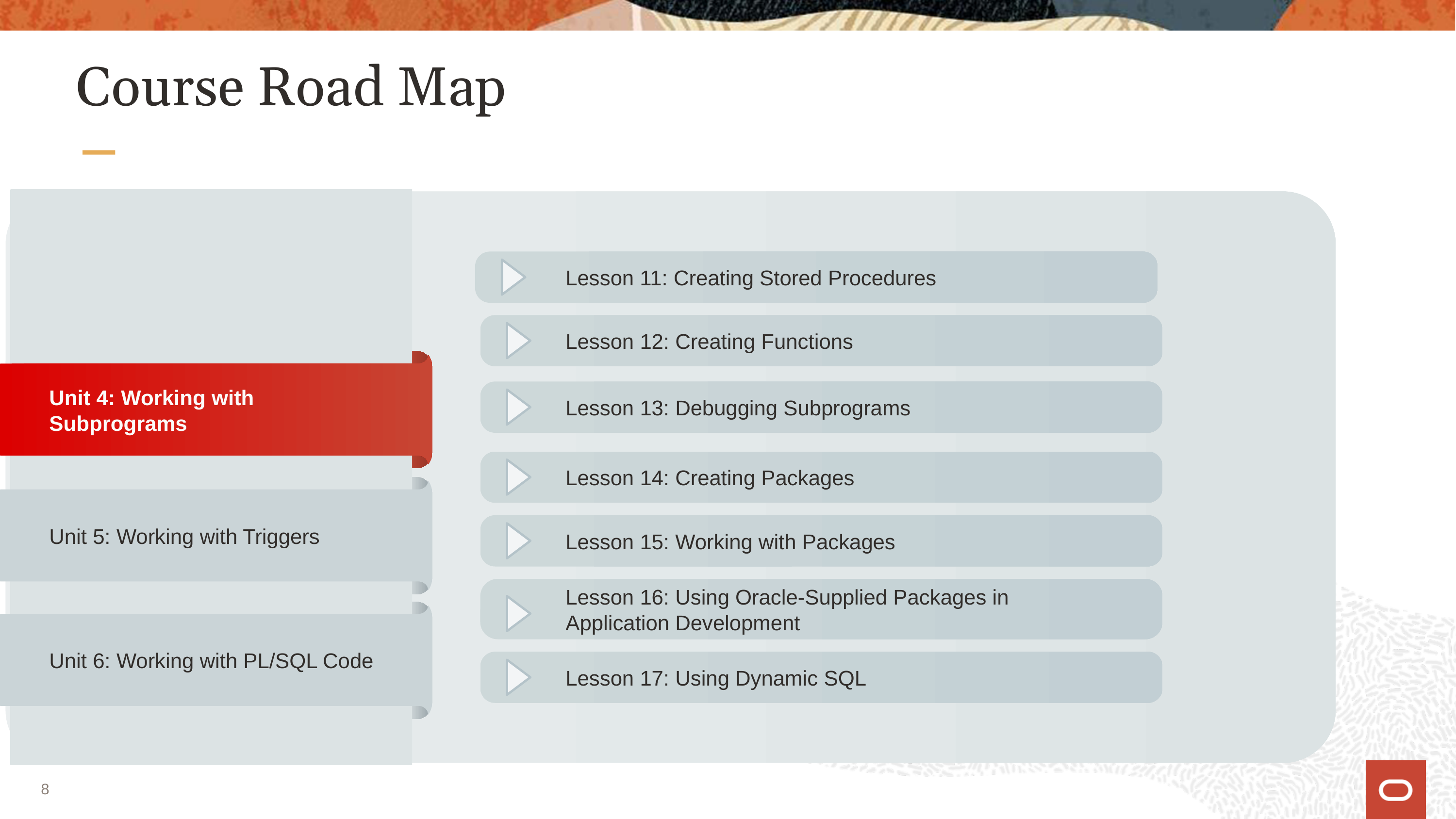

# Course Road Map

Lesson 11: Creating Stored Procedures

Lesson 12: Creating Functions

Lesson 13: Debugging Subprograms

Lesson 14: Creating Packages

Lesson 15: Working with Packages

Lesson 16: Using Oracle-Supplied Packages in Application Development

Lesson 17: Using Dynamic SQL

Unit 4: Working with Subprograms

Unit 5: Working with Triggers

Unit 6: Working with PL/SQL Code